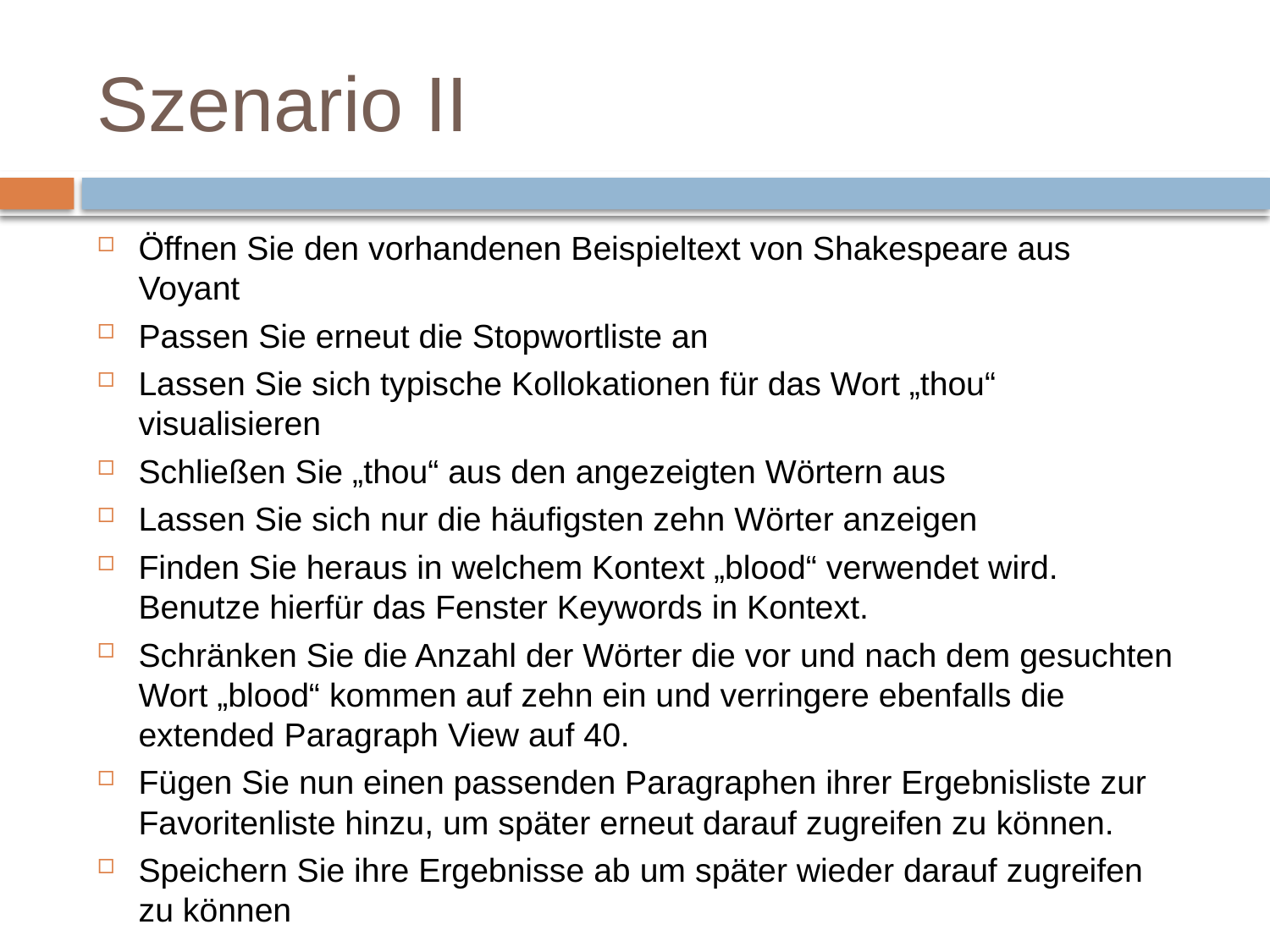

# Szenario II
Öffnen Sie den vorhandenen Beispieltext von Shakespeare aus Voyant
Passen Sie erneut die Stopwortliste an
Lassen Sie sich typische Kollokationen für das Wort „thou“ visualisieren
Schließen Sie „thou“ aus den angezeigten Wörtern aus
Lassen Sie sich nur die häufigsten zehn Wörter anzeigen
Finden Sie heraus in welchem Kontext „blood“ verwendet wird. Benutze hierfür das Fenster Keywords in Kontext.
Schränken Sie die Anzahl der Wörter die vor und nach dem gesuchten Wort „blood“ kommen auf zehn ein und verringere ebenfalls die extended Paragraph View auf 40.
Fügen Sie nun einen passenden Paragraphen ihrer Ergebnisliste zur Favoritenliste hinzu, um später erneut darauf zugreifen zu können.
Speichern Sie ihre Ergebnisse ab um später wieder darauf zugreifen zu können